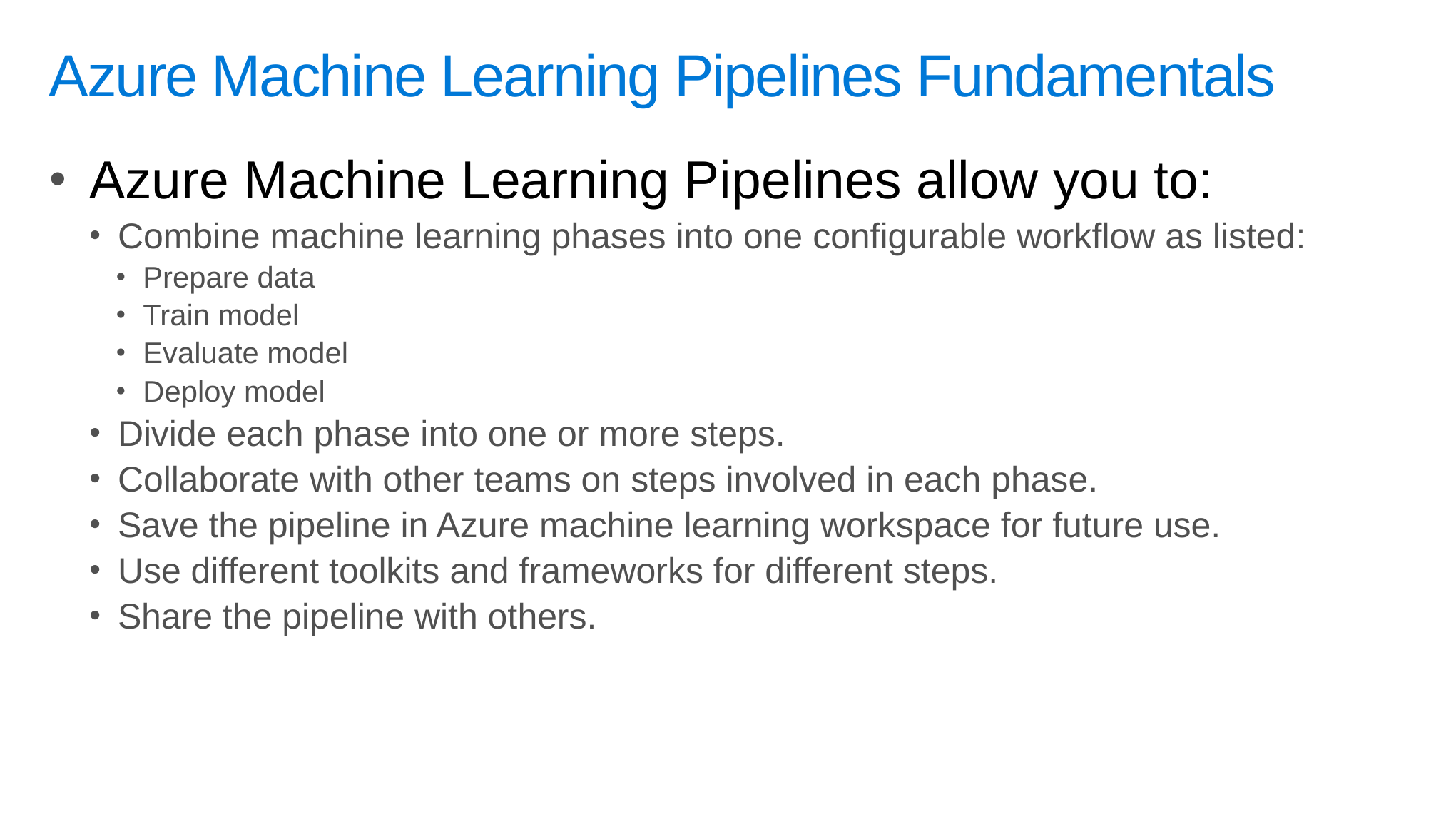

# Azure Machine Learning Pipelines Fundamentals
Azure Machine Learning Pipelines allow you to:
Combine machine learning phases into one configurable workflow as listed:
Prepare data
Train model
Evaluate model
Deploy model
Divide each phase into one or more steps.
Collaborate with other teams on steps involved in each phase.
Save the pipeline in Azure machine learning workspace for future use.
Use different toolkits and frameworks for different steps.
Share the pipeline with others.